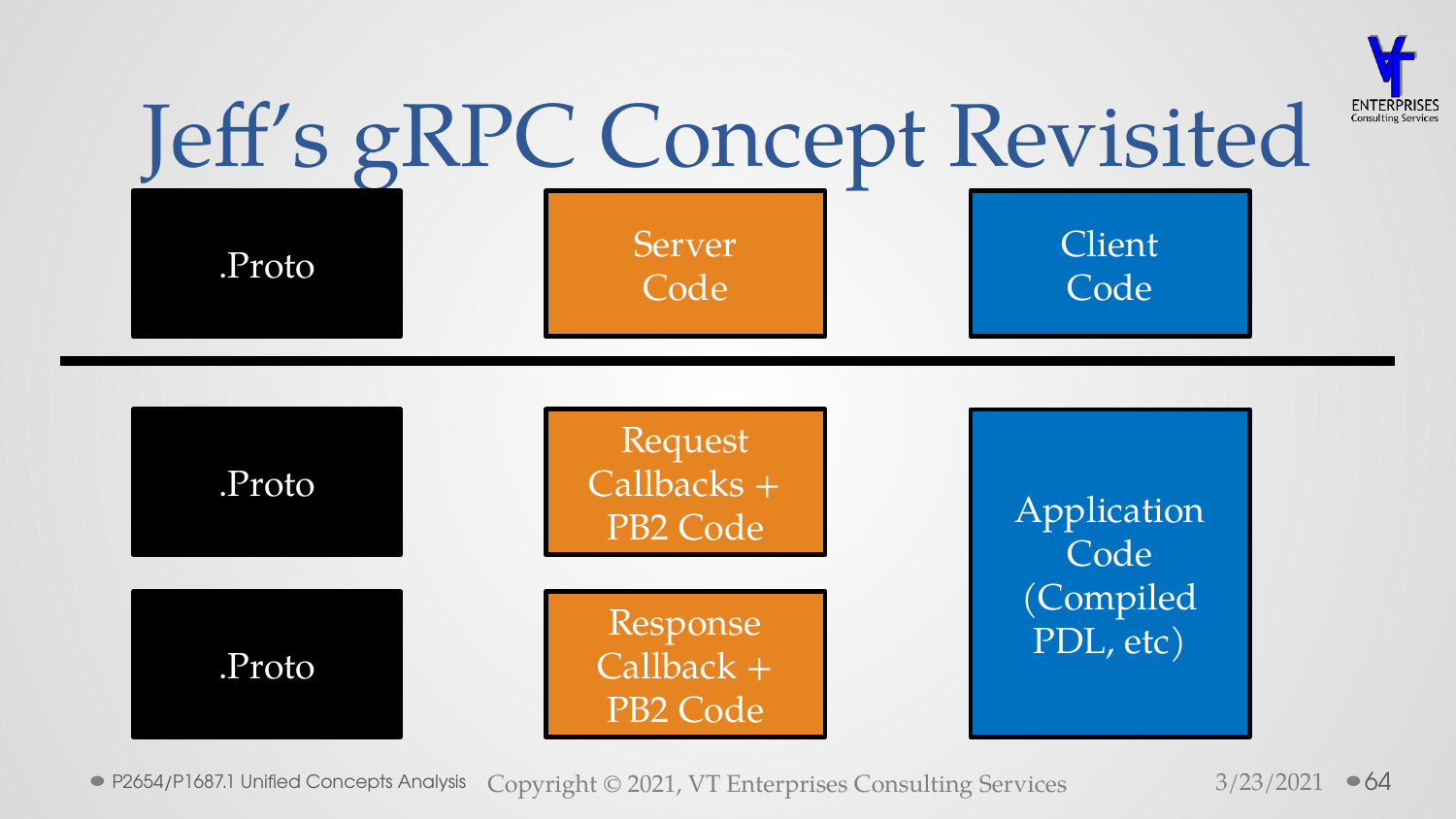

# Jeff’s gRPC Concept Revisited
.Proto
Server
Code
Client
Code
.Proto
Request
Callbacks +
PB2 Code
Application
Code
(Compiled PDL, etc)
.Proto
Response
Callback +
PB2 Code
P2654/P1687.1 Unified Concepts Analysis
3/23/2021
64